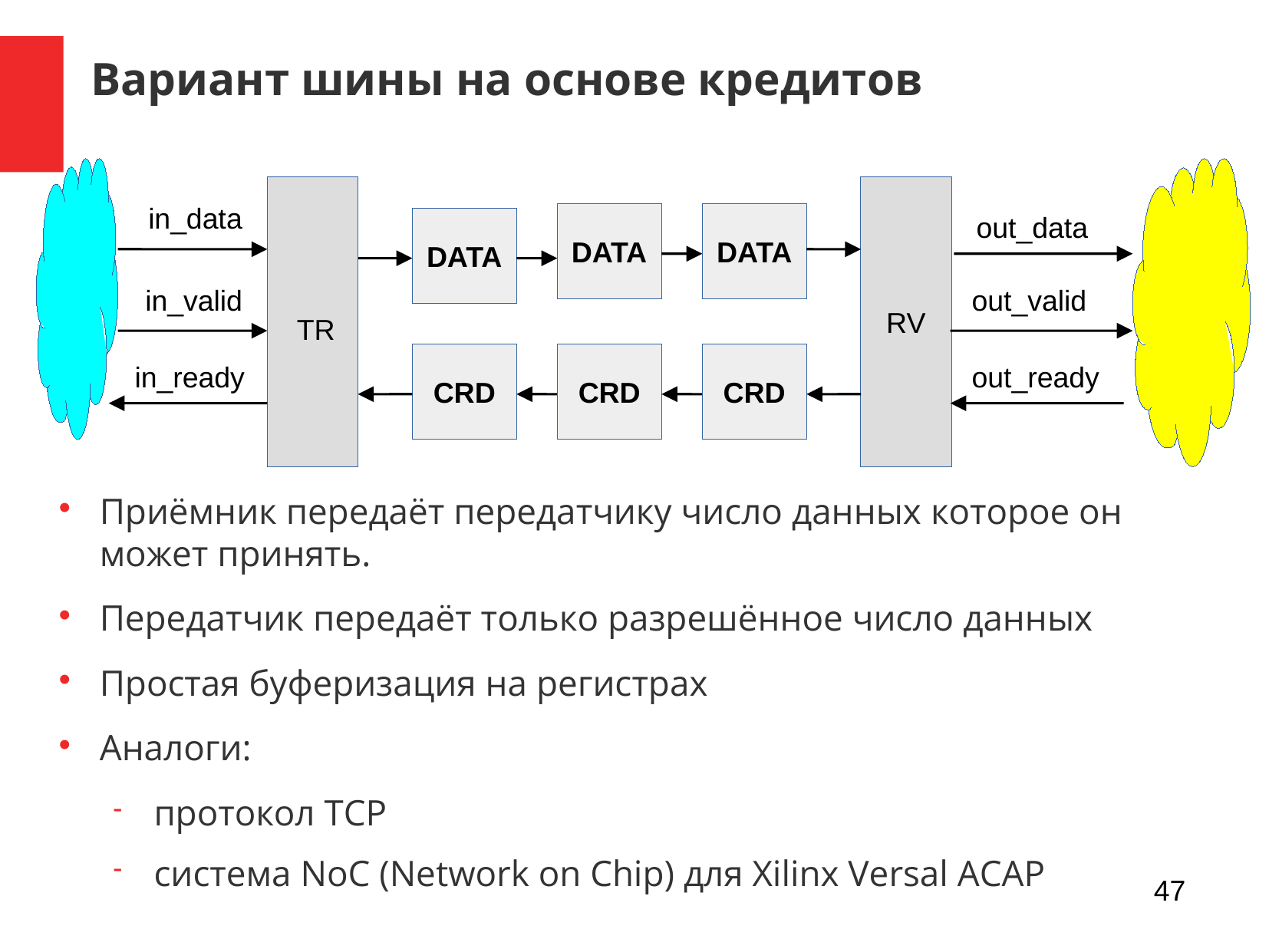

Вариант шины на основе кредитов

RV
in_data
DATA
DATA
out_data
DATA

in_valid
out_valid
TR

CRD
CRD
CRD
in_ready
out_ready

Приёмник передаёт передатчику число данных которое он может принять.
Передатчик передаёт только разрешённое число данных
Простая буферизация на регистрах
Аналоги:
протокол TCP
система NoC (Network on Chip) для Xilinx Versal ACAP
47